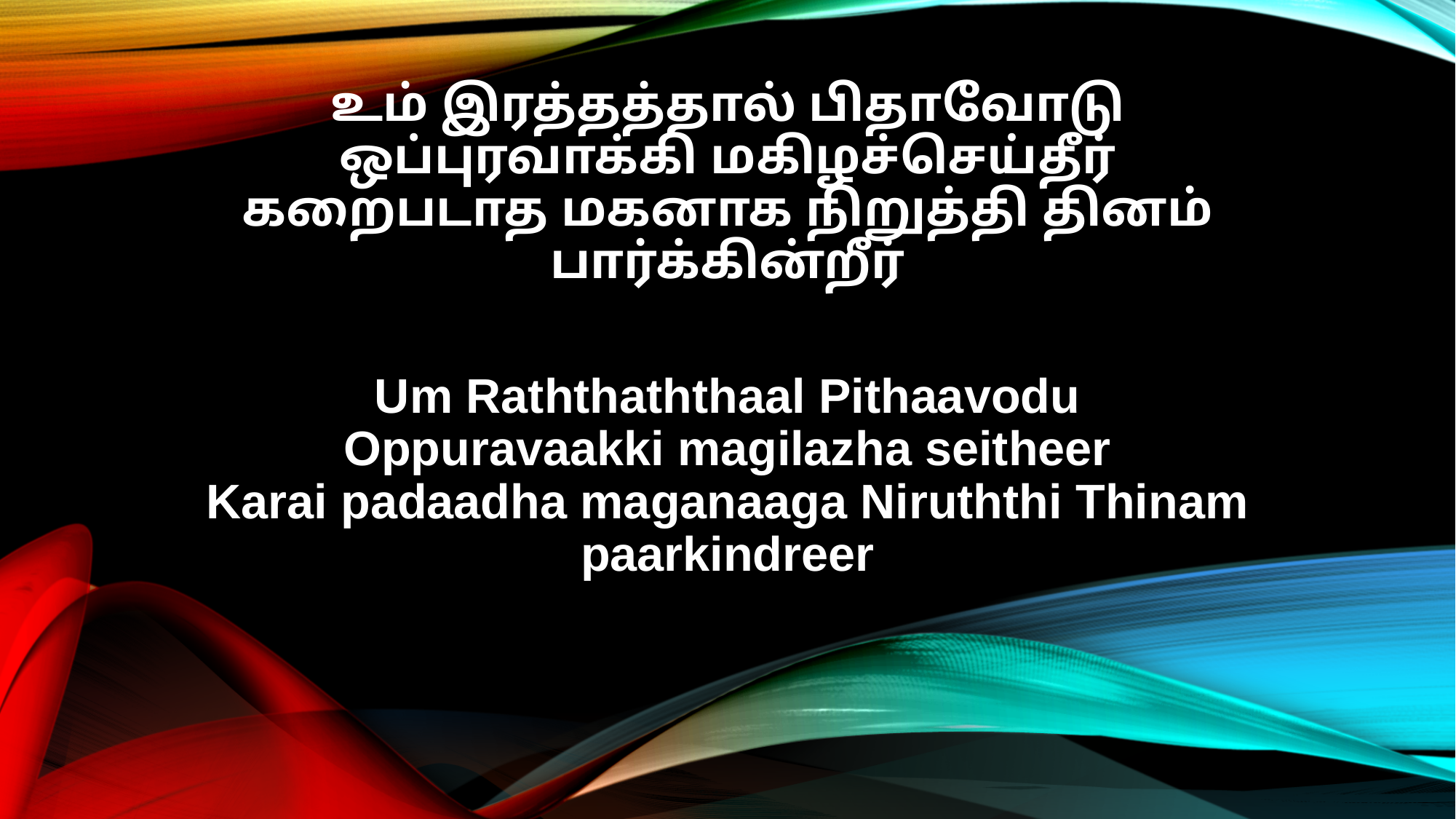

உம் இரத்தத்தால் பிதாவோடு
ஒப்புரவாக்கி மகிழச்செய்தீர்
கறைபடாத மகனாக நிறுத்தி தினம்
பார்க்கின்றீர்

Um Raththaththaal Pithaavodu
Oppuravaakki magilazha seitheer
Karai padaadha maganaaga Niruththi Thinam
paarkindreer